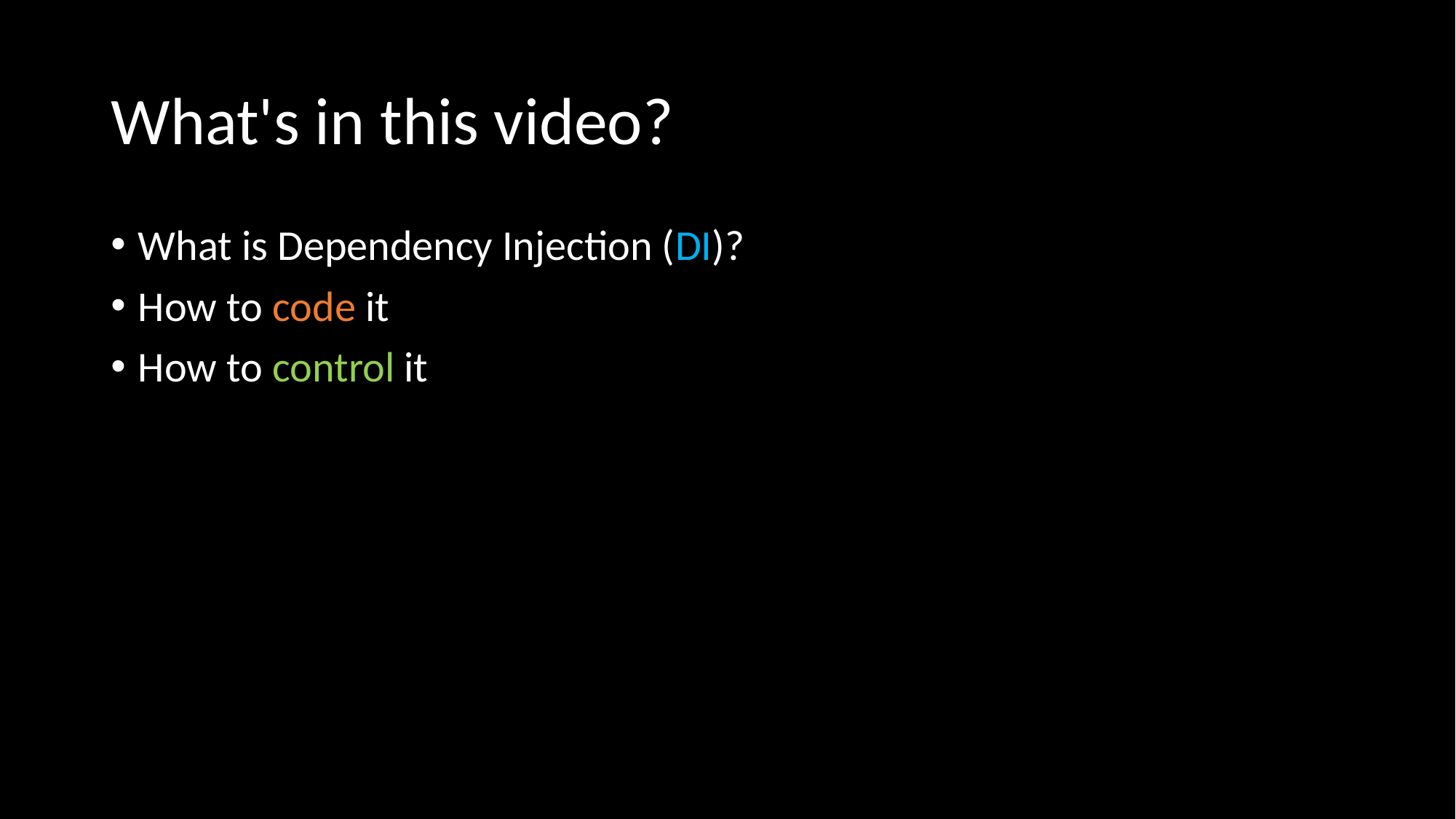

# What's in this video?
What is Dependency Injection (DI)?
How to code it
How to control it